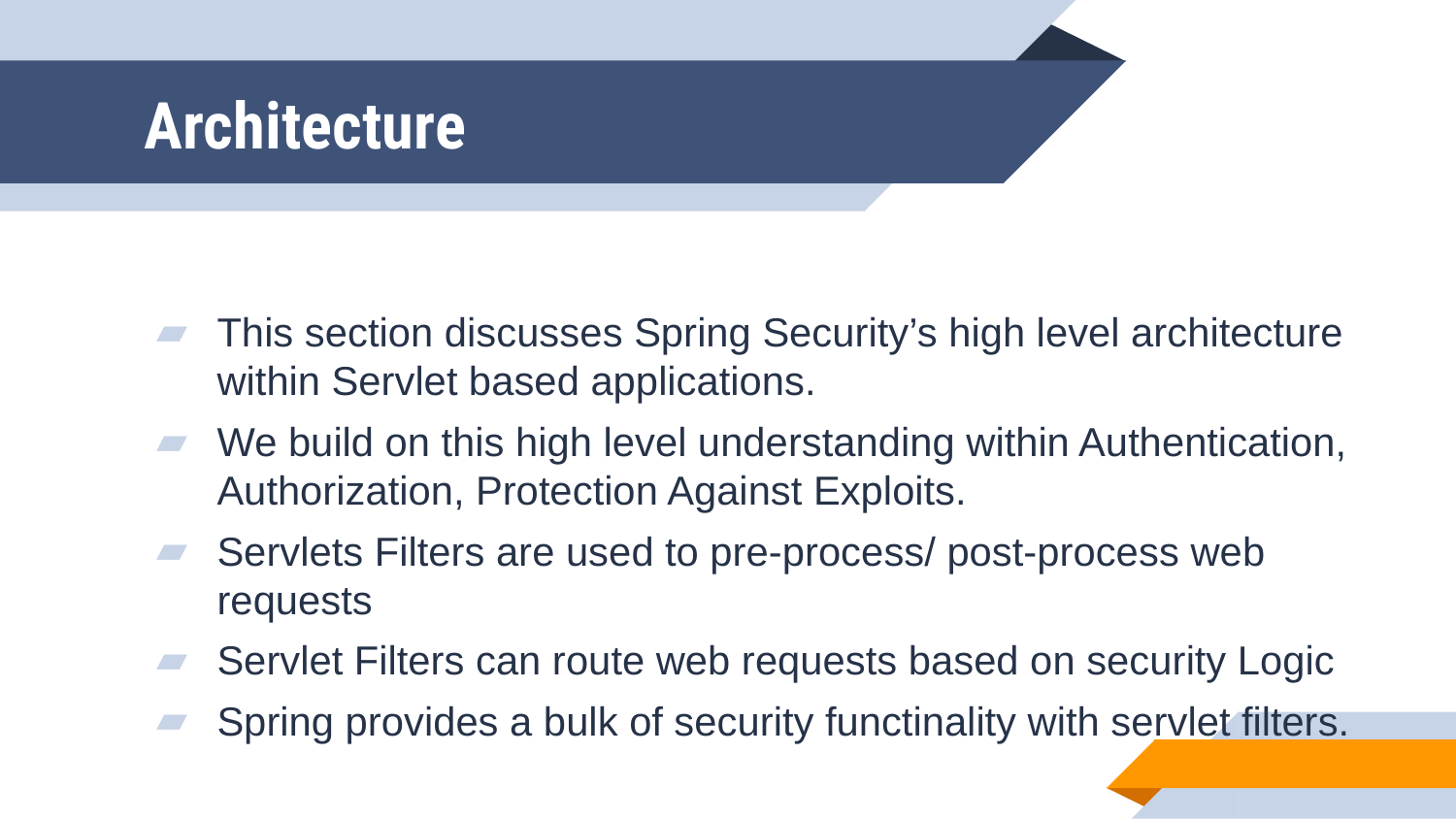

# Architecture
This section discusses Spring Security’s high level architecture within Servlet based applications.
We build on this high level understanding within Authentication, Authorization, Protection Against Exploits.
Servlets Filters are used to pre-process/ post-process web requests
Servlet Filters can route web requests based on security Logic
Spring provides a bulk of security functinality with servlet filters.
5